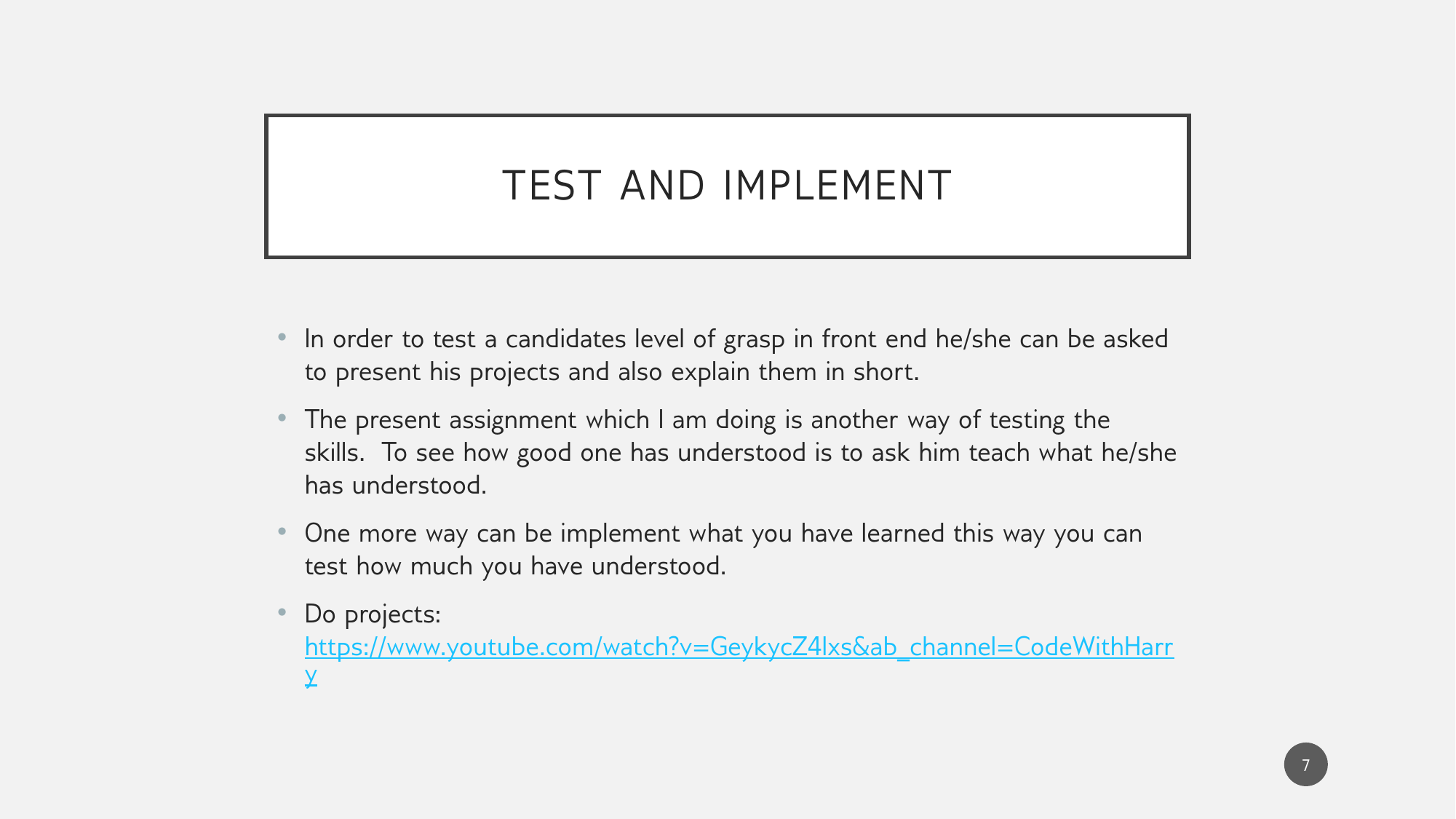

# Test and Implement
In order to test a candidates level of grasp in front end he/she can be asked to present his projects and also explain them in short.
The present assignment which I am doing is another way of testing the skills.  To see how good one has understood is to ask him teach what he/she has understood.
One more way can be implement what you have learned this way you can test how much you have understood.
Do projects: https://www.youtube.com/watch?v=GeykycZ4Ixs&ab_channel=CodeWithHarry

7